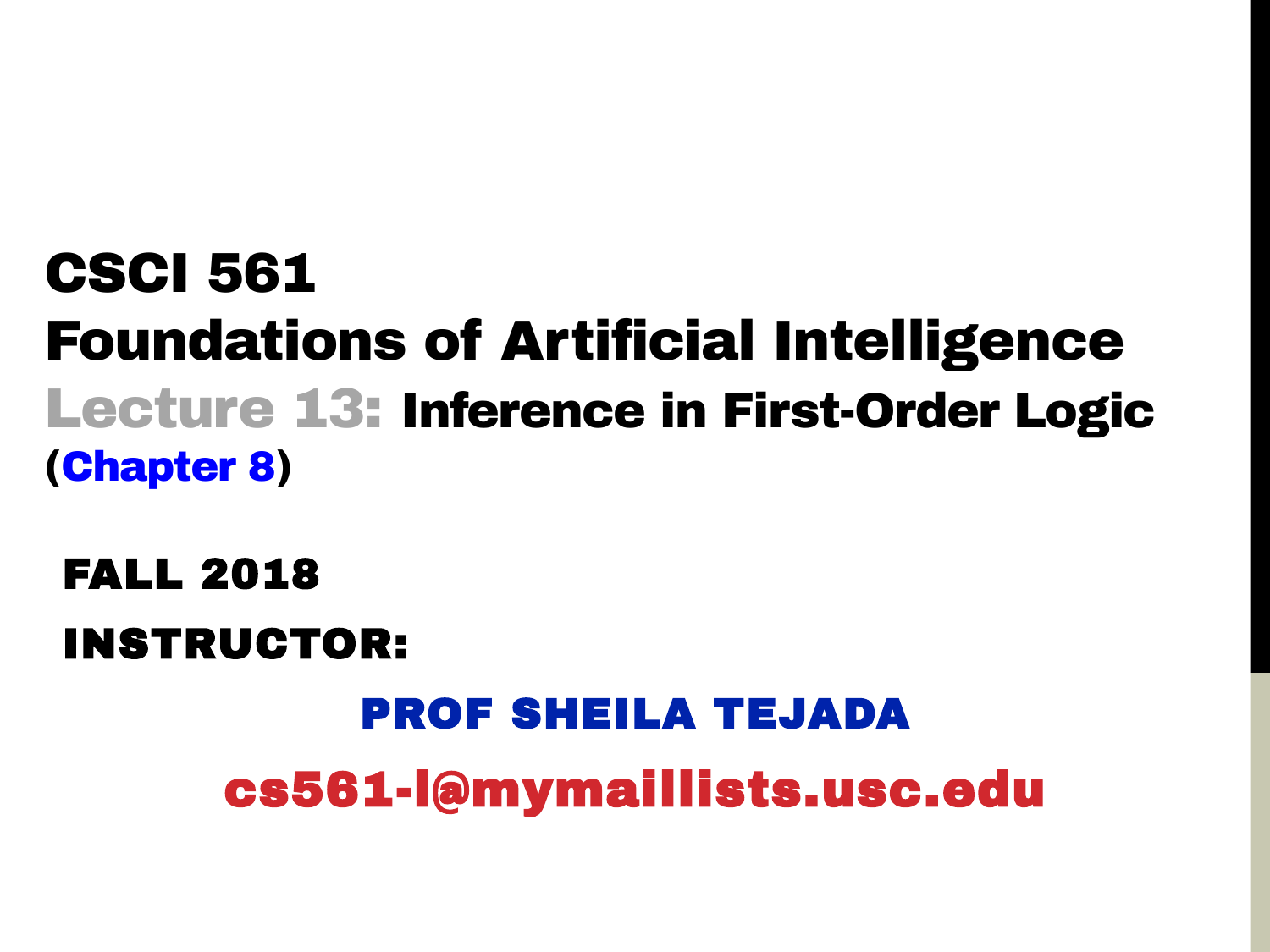

# CSCI 561 Foundations of Artificial Intelligence Lecture 13: Inference in First-Order Logic (Chapter 8)
FALL 2018
Instructor:
Prof Sheila Tejada
cs561-l@mymaillists.usc.edu